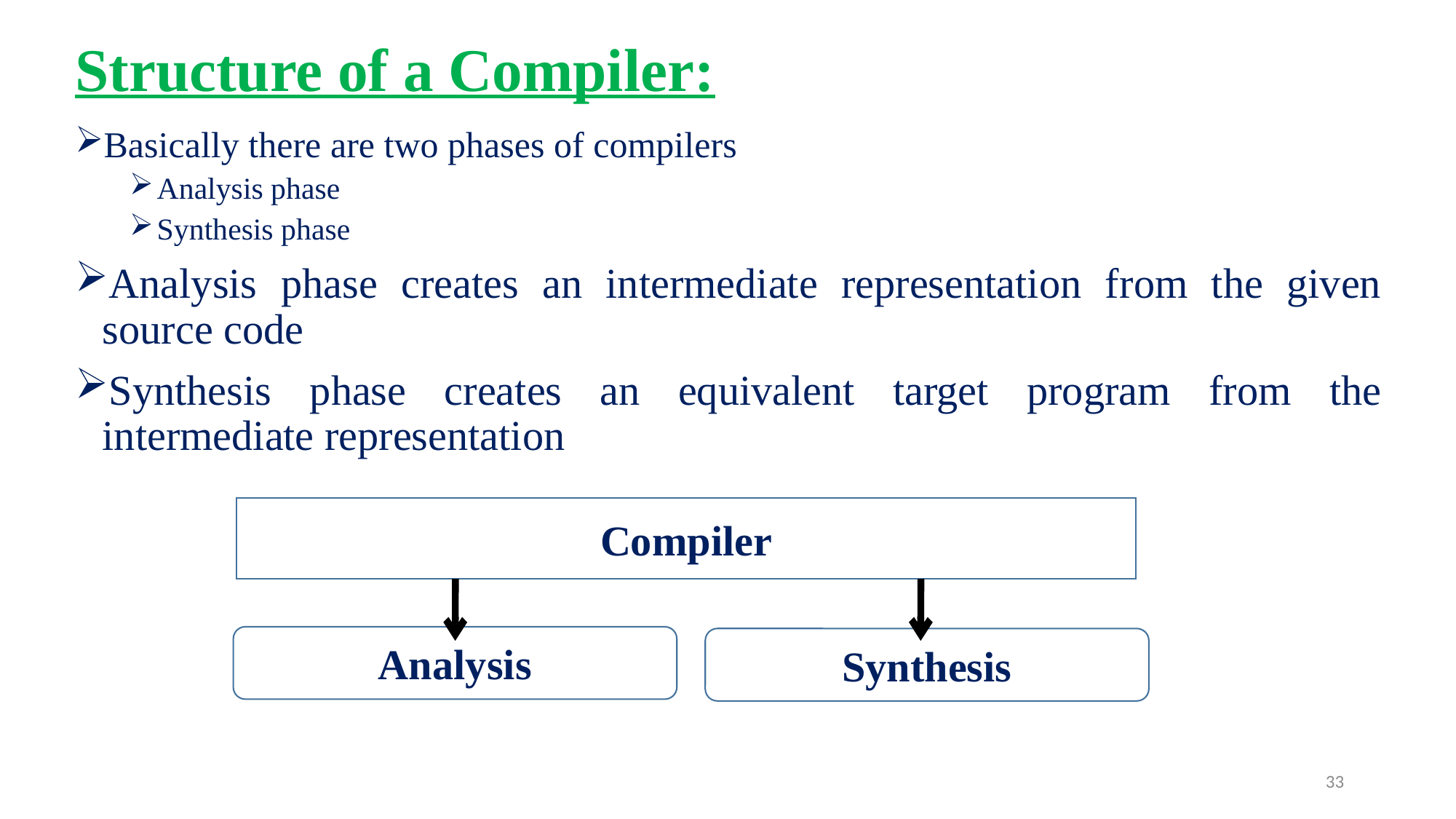

Structure of a Compiler:

Basically there are two phases of compilers
Analysis phase
Synthesis phase
Analysis phase creates an intermediate representation from the given source code
Synthesis phase creates an equivalent target program from the intermediate representation

Compiler
Analysis
Synthesis
33